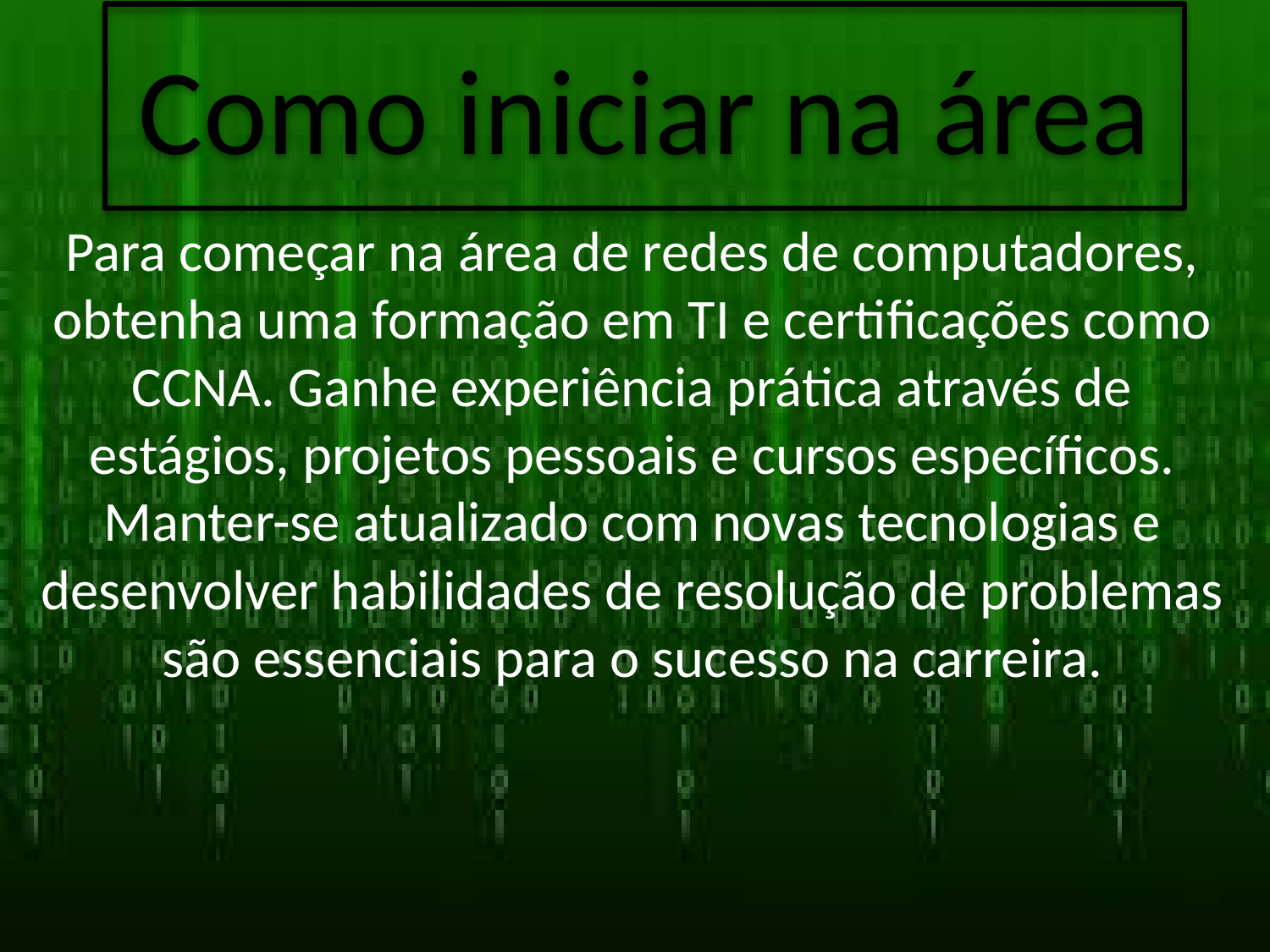

# Como iniciar na área
Para começar na área de redes de computadores, obtenha uma formação em TI e certificações como CCNA. Ganhe experiência prática através de estágios, projetos pessoais e cursos específicos. Manter-se atualizado com novas tecnologias e desenvolver habilidades de resolução de problemas são essenciais para o sucesso na carreira.